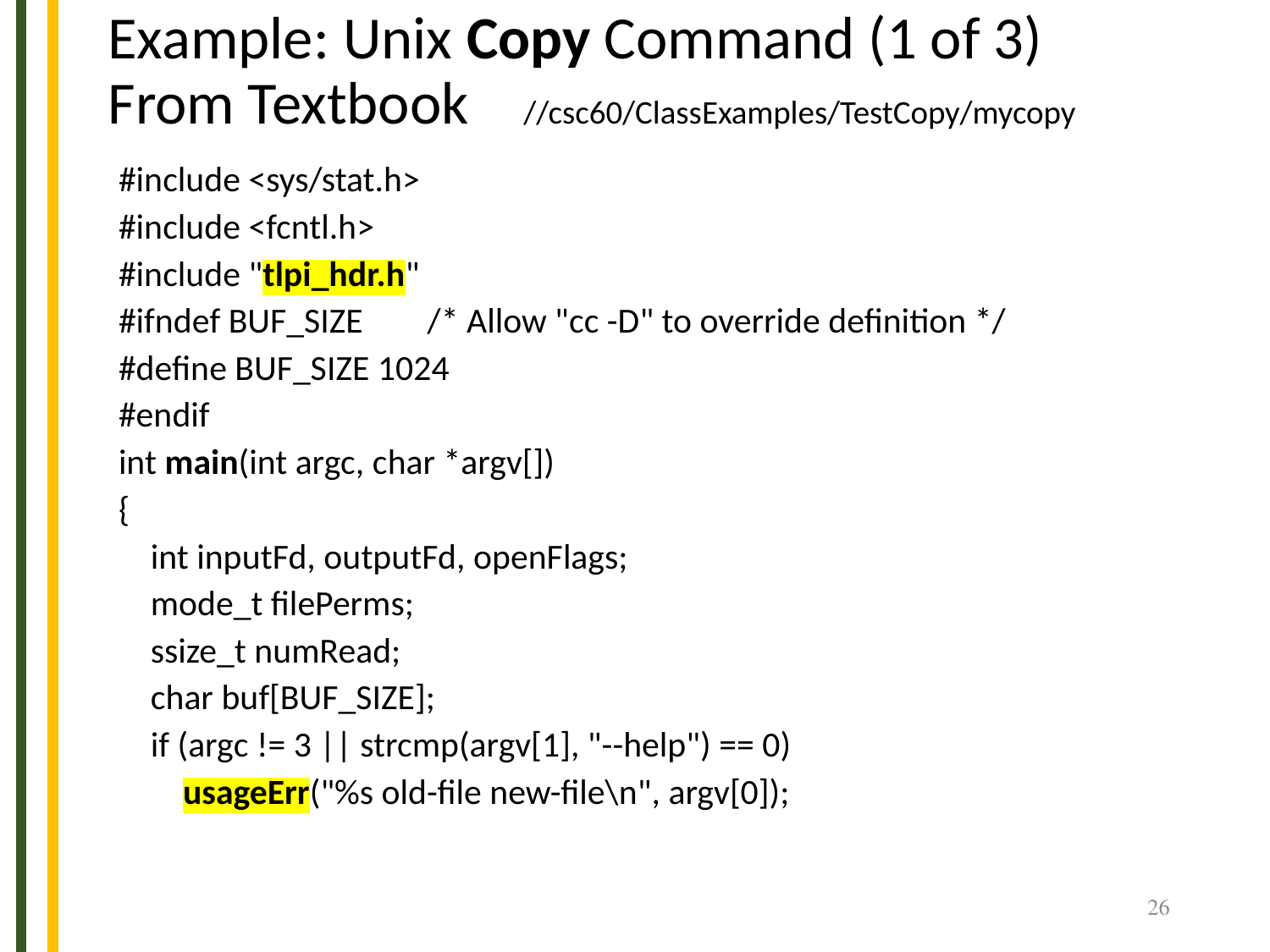

# Example: Unix Copy Command (1 of 3) From Textbook    //csc60/ClassExamples/TestCopy/mycopy
#include <sys/stat.h>
#include <fcntl.h>
#include "tlpi_hdr.h"
#ifndef BUF_SIZE        /* Allow "cc -D" to override definition */
#define BUF_SIZE 1024
#endif
int main(int argc, char *argv[])
{
    int inputFd, outputFd, openFlags;
    mode_t filePerms;
    ssize_t numRead;
    char buf[BUF_SIZE];
    if (argc != 3 || strcmp(argv[1], "--help") == 0)
        usageErr("%s old-file new-file\n", argv[0]);

26